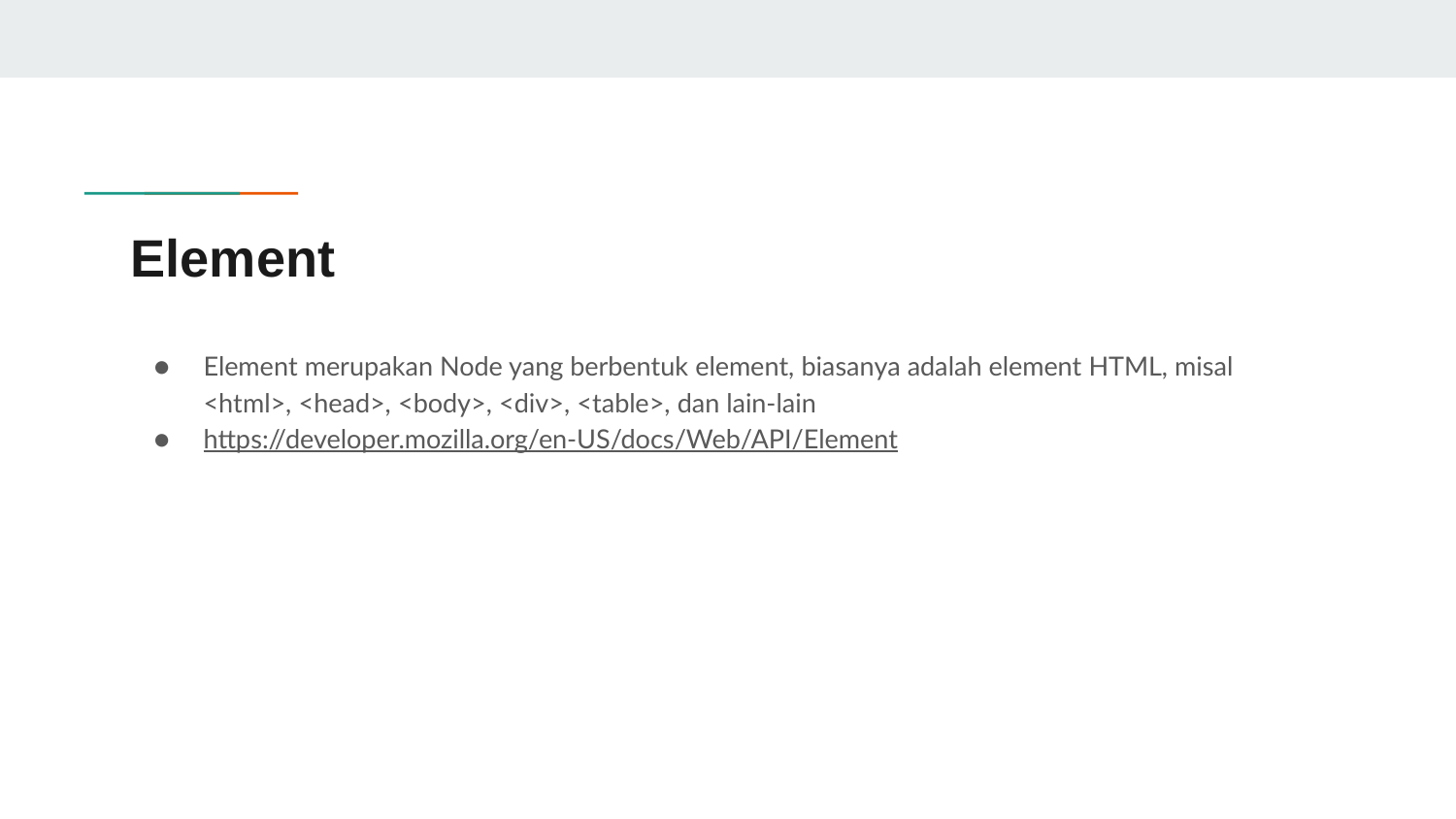

# Element
Element merupakan Node yang berbentuk element, biasanya adalah element HTML, misal <html>, <head>, <body>, <div>, <table>, dan lain-lain
https://developer.mozilla.org/en-US/docs/Web/API/Element